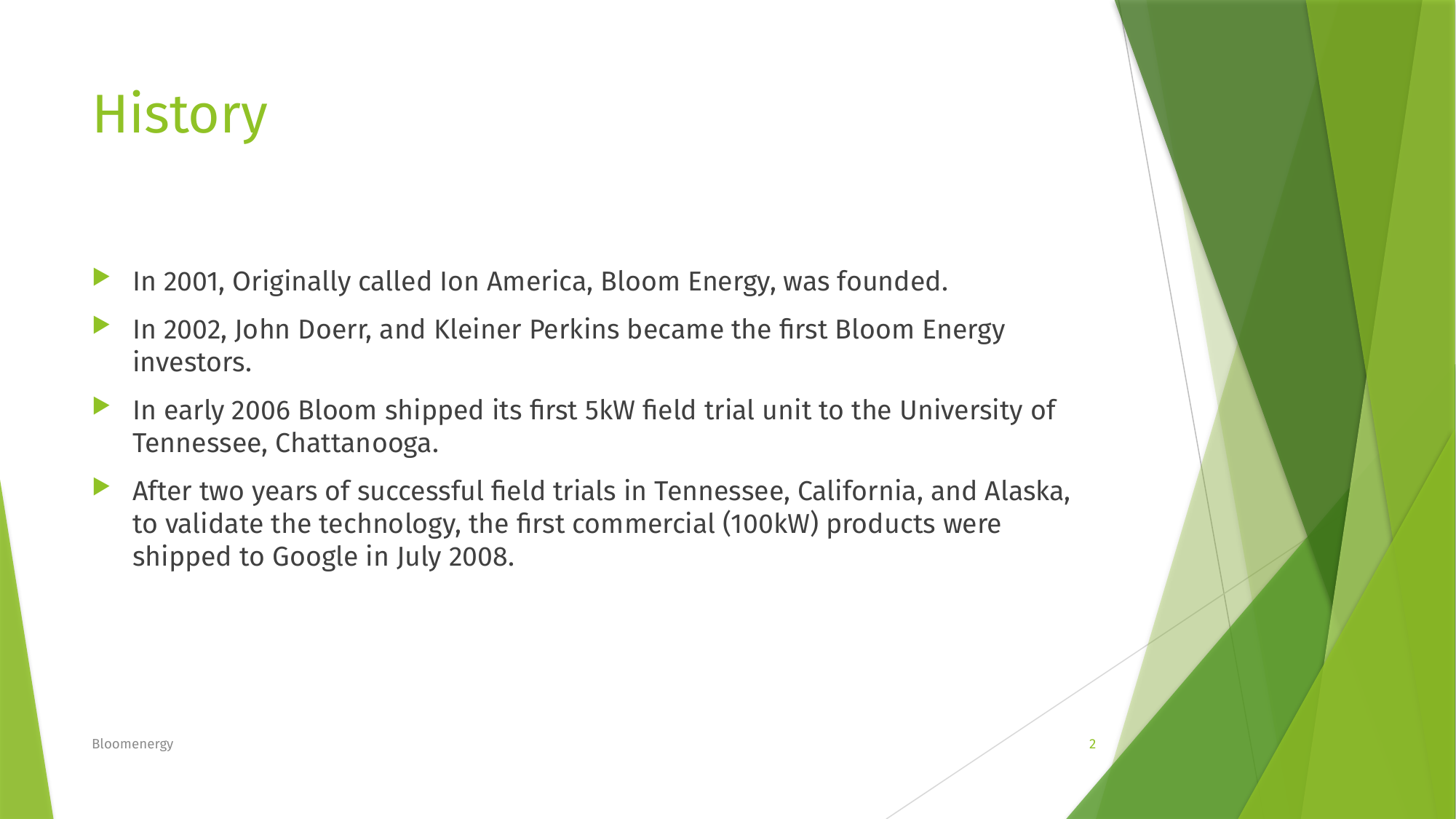

# History
In 2001, Originally called Ion America, Bloom Energy, was founded.
In 2002, John Doerr, and Kleiner Perkins became the first Bloom Energy investors.
In early 2006 Bloom shipped its first 5kW field trial unit to the University of Tennessee, Chattanooga.
After two years of successful field trials in Tennessee, California, and Alaska, to validate the technology, the first commercial (100kW) products were shipped to Google in July 2008.
Bloomenergy
2